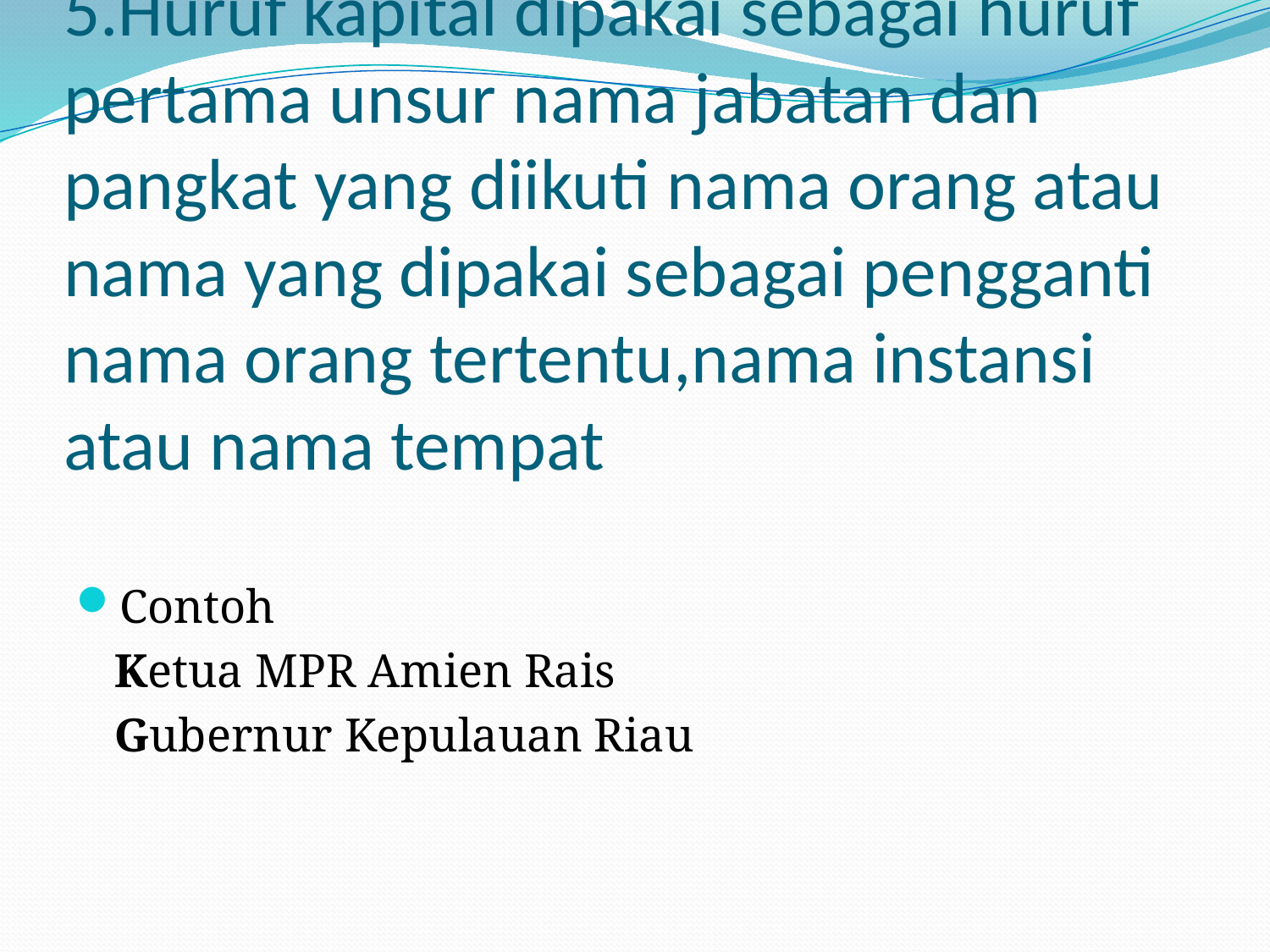

# 5.Huruf kapital dipakai sebagai huruf pertama unsur nama jabatan dan pangkat yang diikuti nama orang atau nama yang dipakai sebagai pengganti nama orang tertentu,nama instansi atau nama tempat
Contoh
	Ketua MPR Amien Rais
	Gubernur Kepulauan Riau